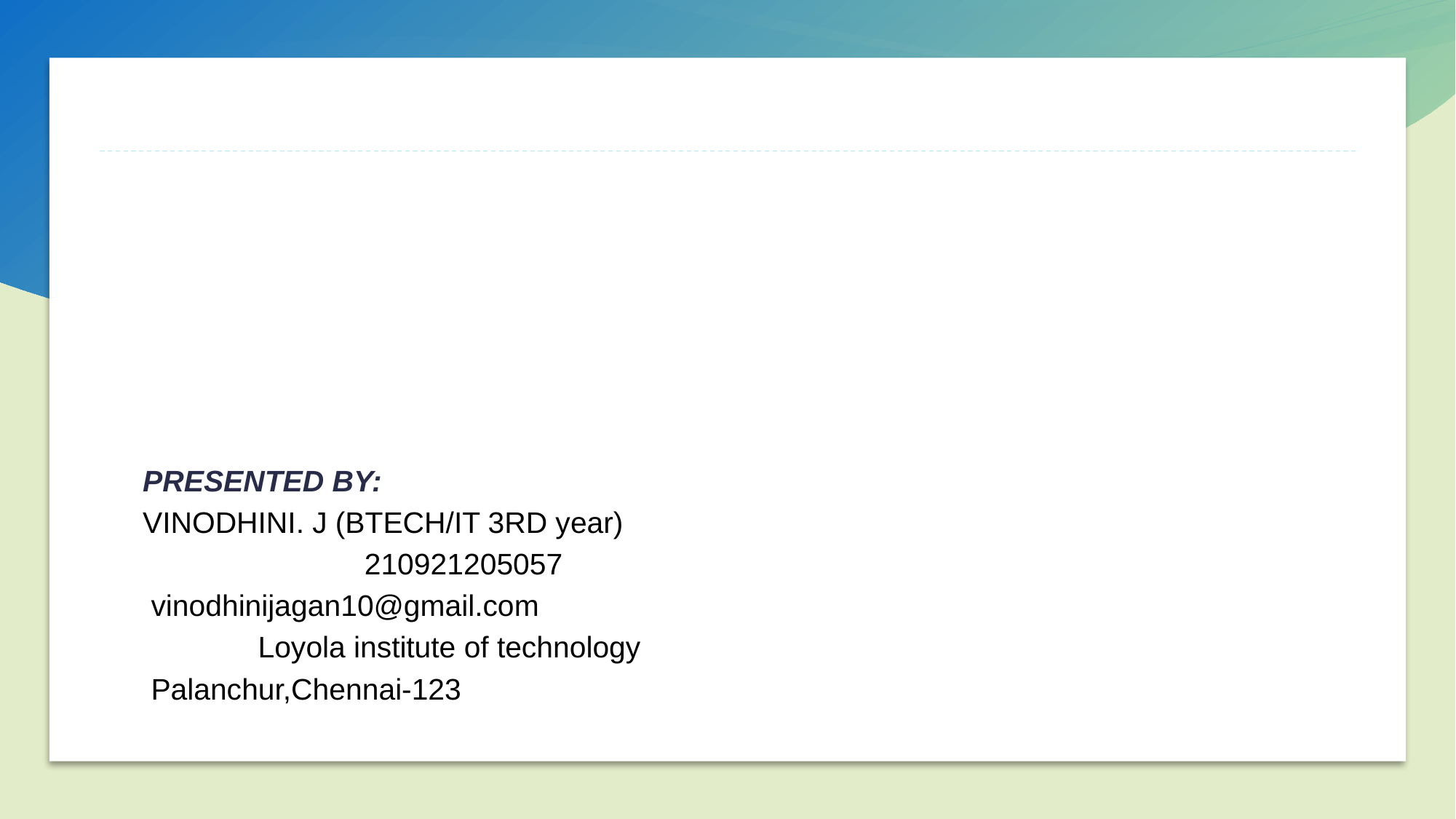

PRESENTED BY:
							VINODHINI. J (BTECH/IT 3RD year)
			       			              210921205057
							 vinodhinijagan10@gmail.com
		            					 Loyola institute of technology
 							 Palanchur,Chennai-123